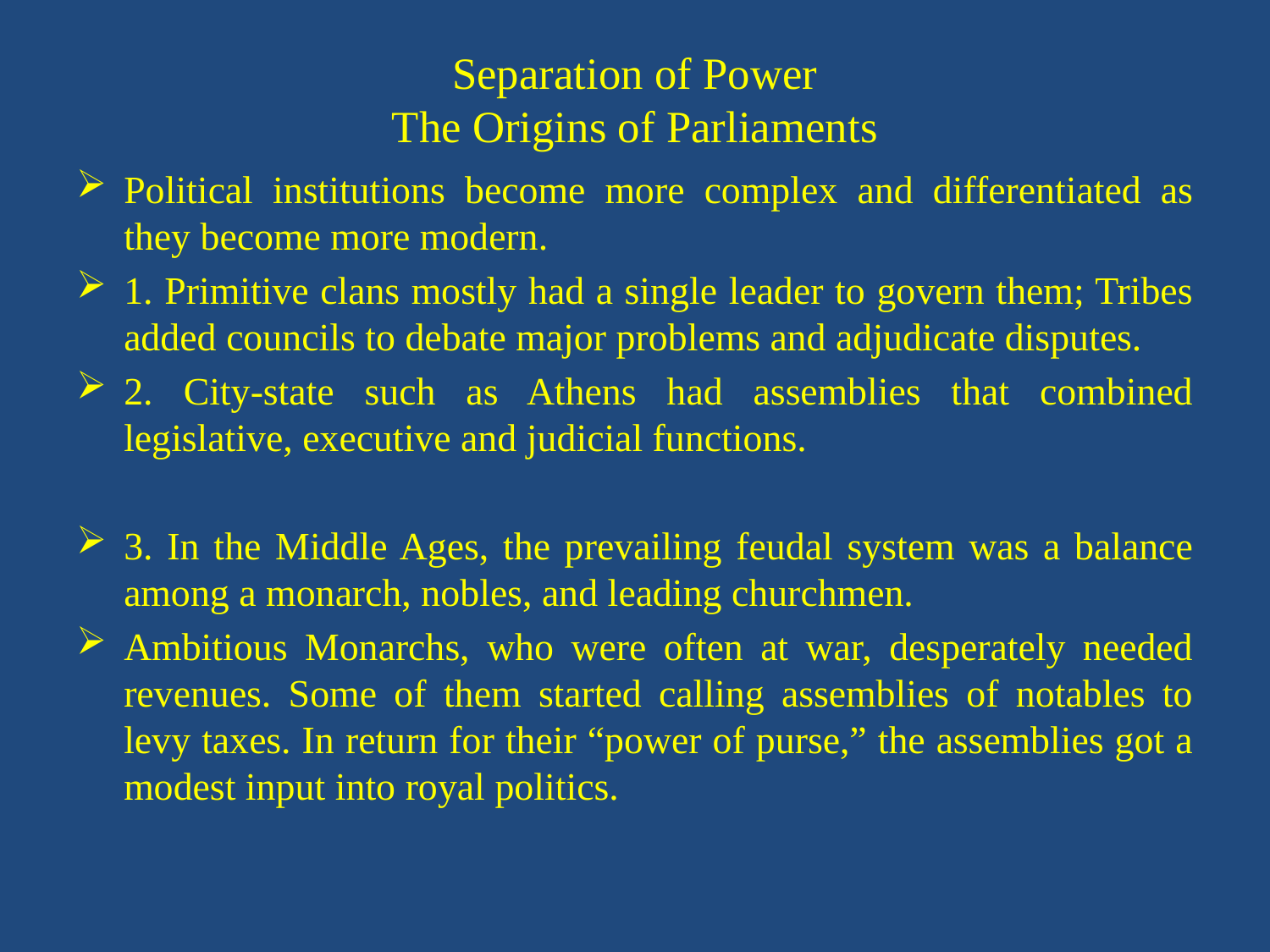

# Separation of Power The Origins of Parliaments
Political institutions become more complex and differentiated as they become more modern.
1. Primitive clans mostly had a single leader to govern them; Tribes added councils to debate major problems and adjudicate disputes.
2. City-state such as Athens had assemblies that combined legislative, executive and judicial functions.

3. In the Middle Ages, the prevailing feudal system was a balance among a monarch, nobles, and leading churchmen.
Ambitious Monarchs, who were often at war, desperately needed revenues. Some of them started calling assemblies of notables to levy taxes. In return for their “power of purse,” the assemblies got a modest input into royal politics.